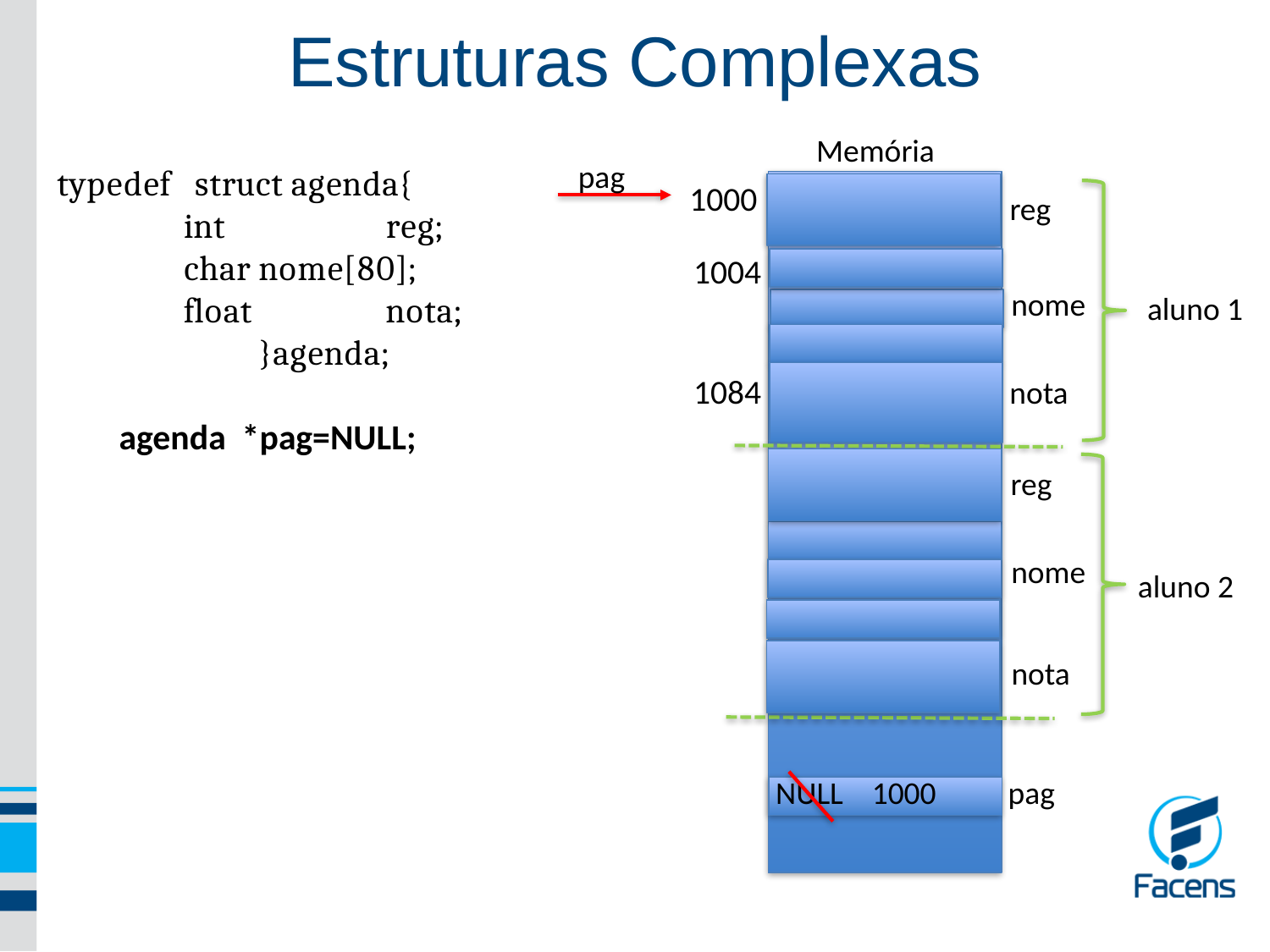

Estruturas Complexas
Memória
   pag
typedef   struct agenda{
int		reg;
char 	nome[80];
float 	nota;
 	}agenda;

agenda  *pag=NULL;

1000

reg
   nome
12
1004

1084
aluno 1
   nota
90

 reg
7.5
nome
aluno 2

nota
    NULL    1000          pag